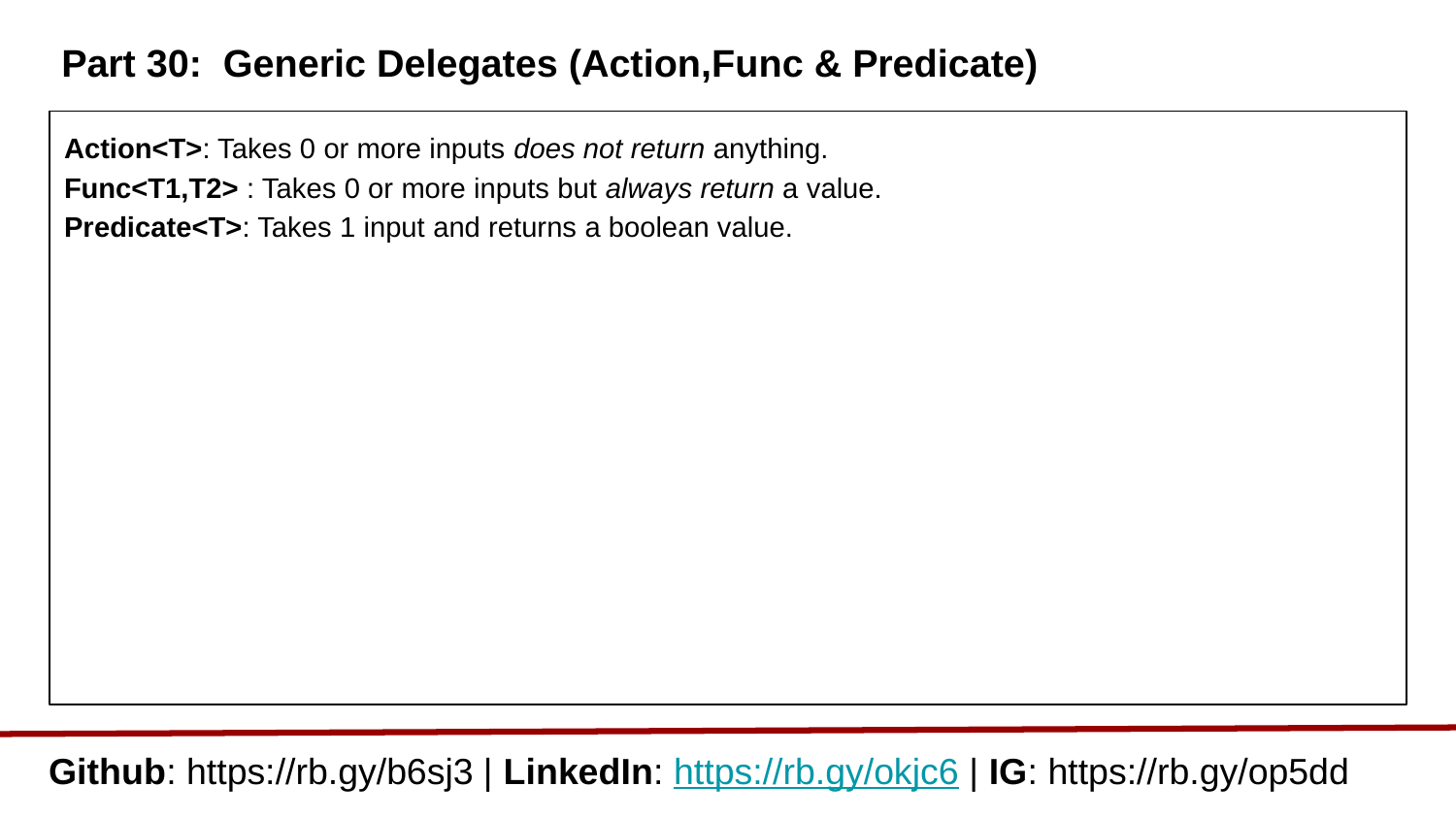

# Part 30:  Generic Delegates (Action,Func & Predicate)
Action<T>: Takes 0 or more inputs does not return anything.
Func<T1,T2> : Takes 0 or more inputs but always return a value.
Predicate<T>: Takes 1 input and returns a boolean value.
Github: https://rb.gy/b6sj3 | LinkedIn: https://rb.gy/okjc6 | IG: https://rb.gy/op5dd